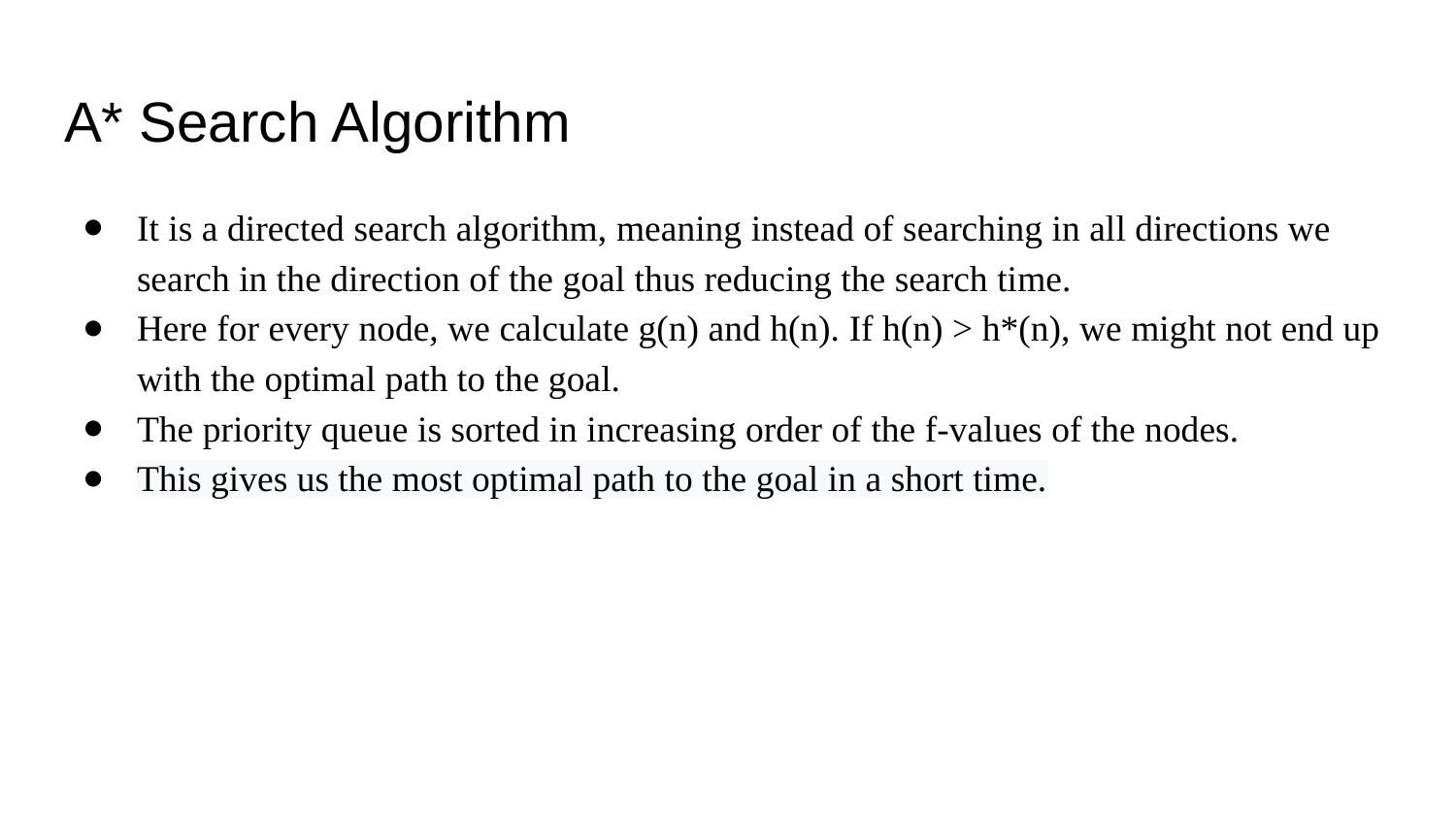

# A* Search Algorithm
It is a directed search algorithm, meaning instead of searching in all directions we search in the direction of the goal thus reducing the search time.
Here for every node, we calculate g(n) and h(n). If h(n) > h*(n), we might not end up with the optimal path to the goal.
The priority queue is sorted in increasing order of the f-values of the nodes.
This gives us the most optimal path to the goal in a short time.